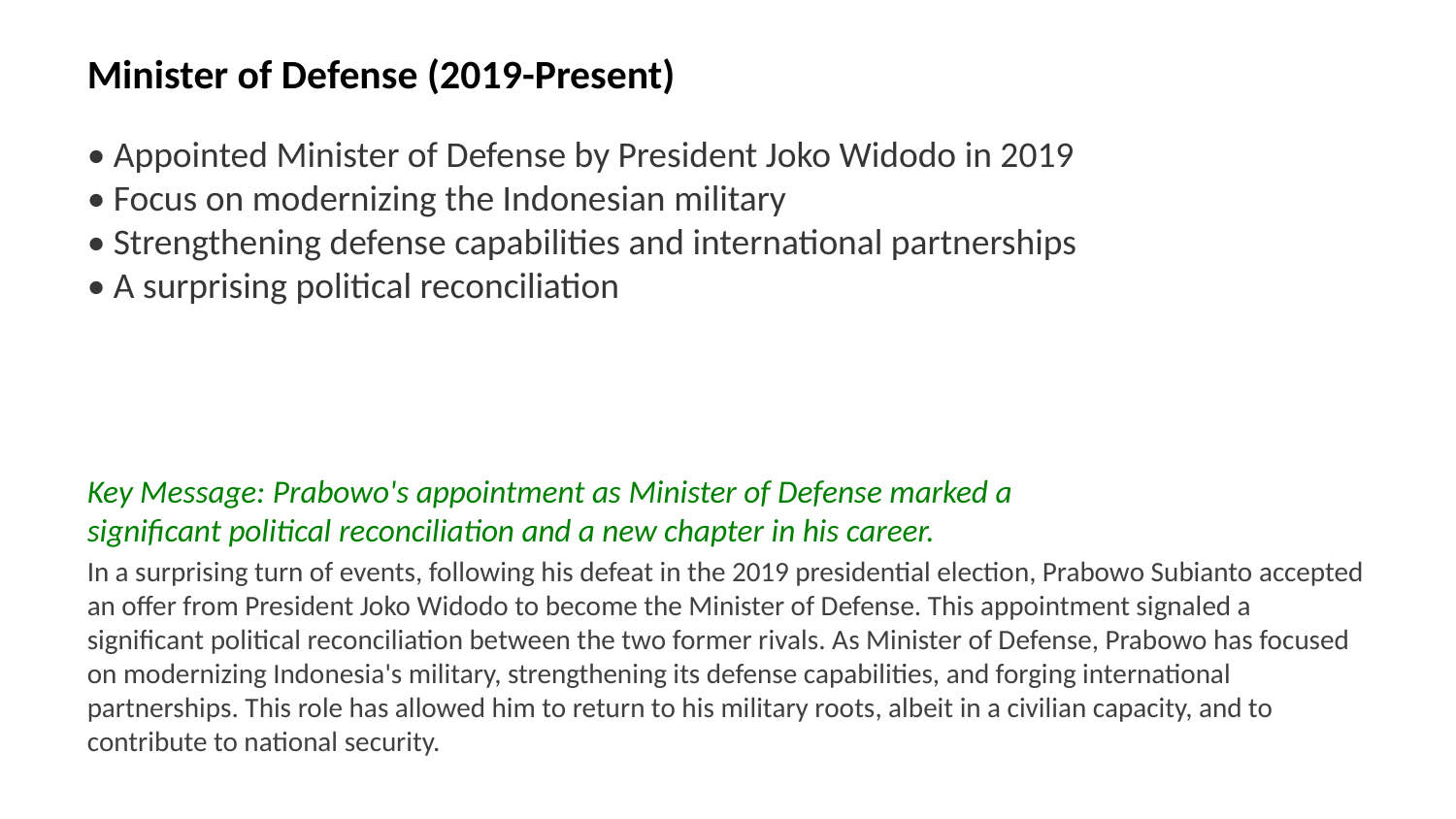

Minister of Defense (2019-Present)
• Appointed Minister of Defense by President Joko Widodo in 2019
• Focus on modernizing the Indonesian military
• Strengthening defense capabilities and international partnerships
• A surprising political reconciliation
Key Message: Prabowo's appointment as Minister of Defense marked a significant political reconciliation and a new chapter in his career.
In a surprising turn of events, following his defeat in the 2019 presidential election, Prabowo Subianto accepted an offer from President Joko Widodo to become the Minister of Defense. This appointment signaled a significant political reconciliation between the two former rivals. As Minister of Defense, Prabowo has focused on modernizing Indonesia's military, strengthening its defense capabilities, and forging international partnerships. This role has allowed him to return to his military roots, albeit in a civilian capacity, and to contribute to national security.
Images: Prabowo Subianto Minister of Defense, military equipment, meeting with foreign dignitaries, Indonesian military parade, defense budget